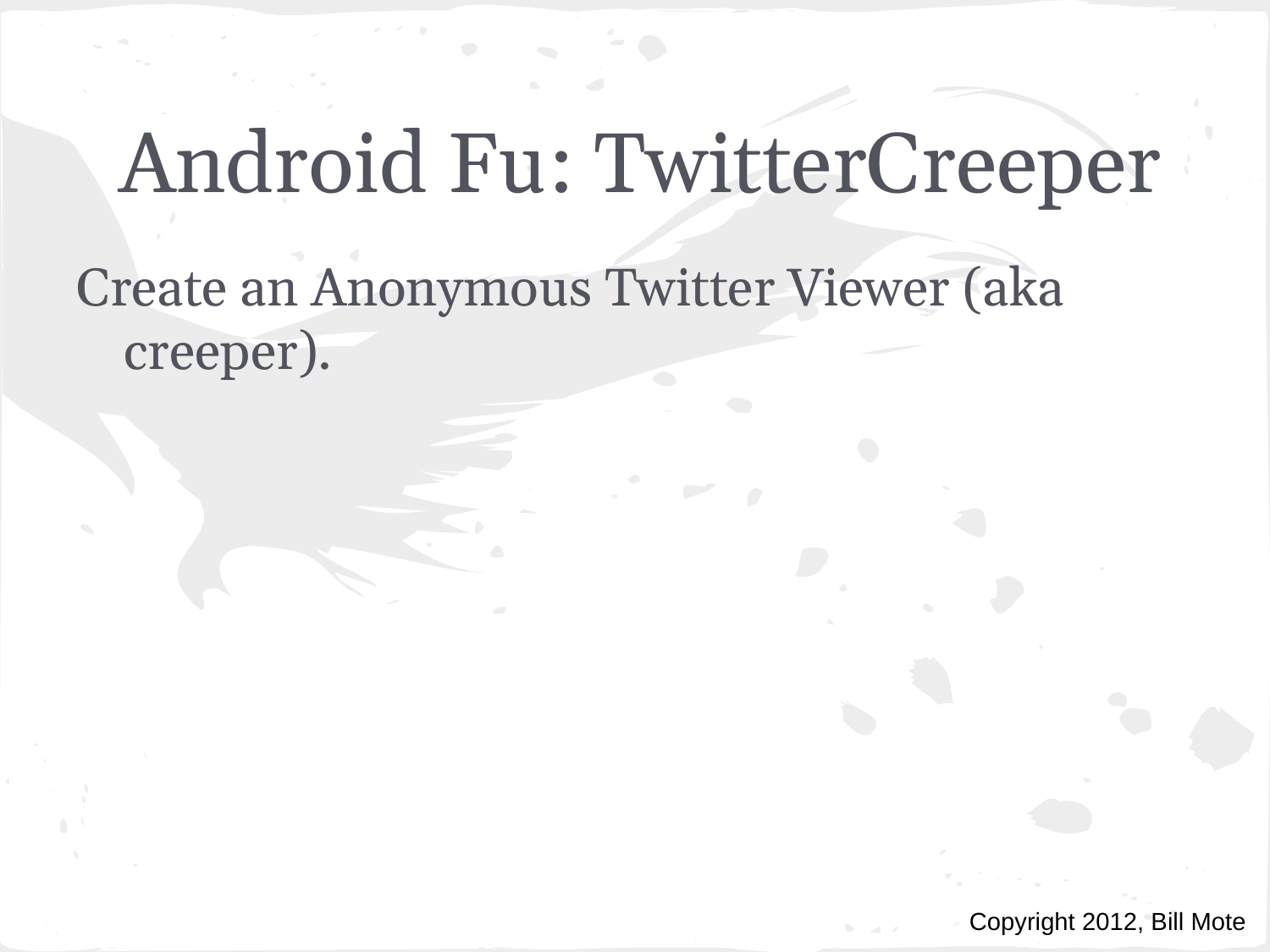

# Android Fu: TwitterCreeper
Create an Anonymous Twitter Viewer (aka creeper).
Copyright 2012, Bill Mote